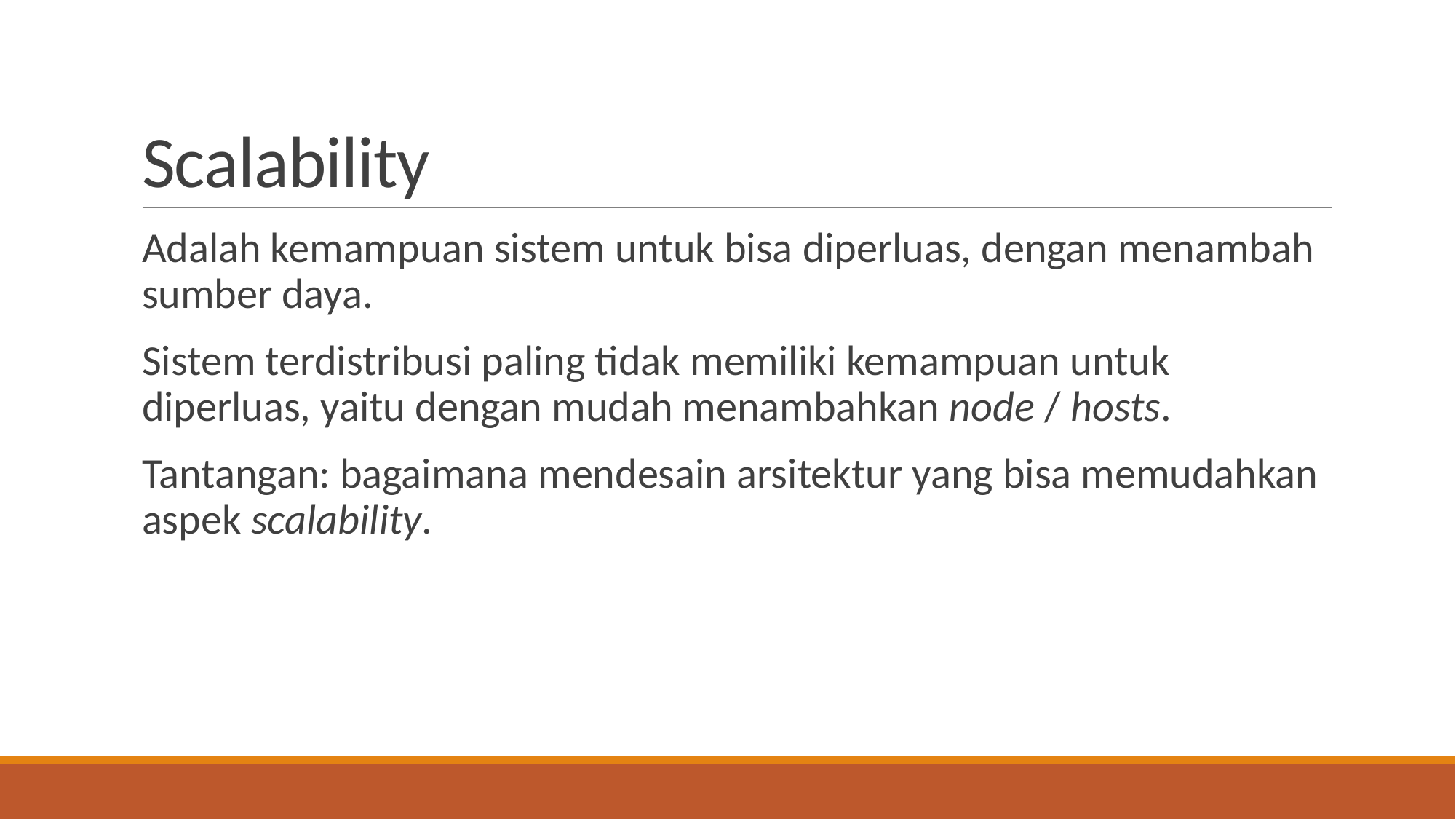

# Scalability
Adalah kemampuan sistem untuk bisa diperluas, dengan menambah sumber daya.
Sistem terdistribusi paling tidak memiliki kemampuan untuk diperluas, yaitu dengan mudah menambahkan node / hosts.
Tantangan: bagaimana mendesain arsitektur yang bisa memudahkan aspek scalability.